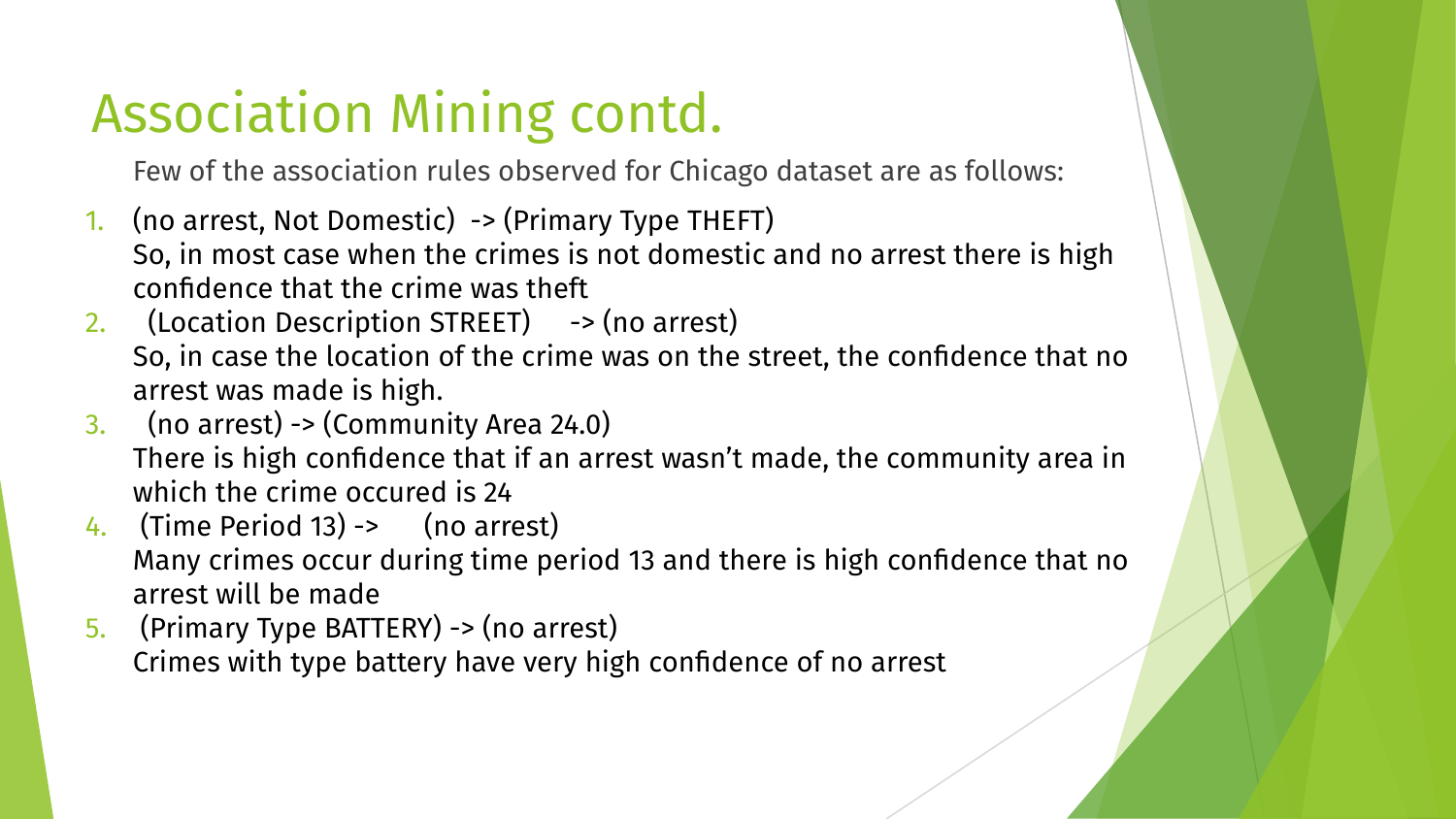

# Association Mining contd.
Few of the association rules observed for Chicago dataset are as follows:
(no arrest, Not Domestic)  -> (Primary Type THEFT)
So, in most case when the crimes is not domestic and no arrest there is high confidence that the crime was theft
  (Location Description STREET)	-> (no arrest)
So, in case the location of the crime was on the street, the confidence that no arrest was made is high.
  (no arrest) -> (Community Area 24.0)
There is high confidence that if an arrest wasn’t made, the community area in which the crime occured is 24
 (Time Period 13) ->	(no arrest)
Many crimes occur during time period 13 and there is high confidence that no arrest will be made
 (Primary Type BATTERY) -> (no arrest)
Crimes with type battery have very high confidence of no arrest